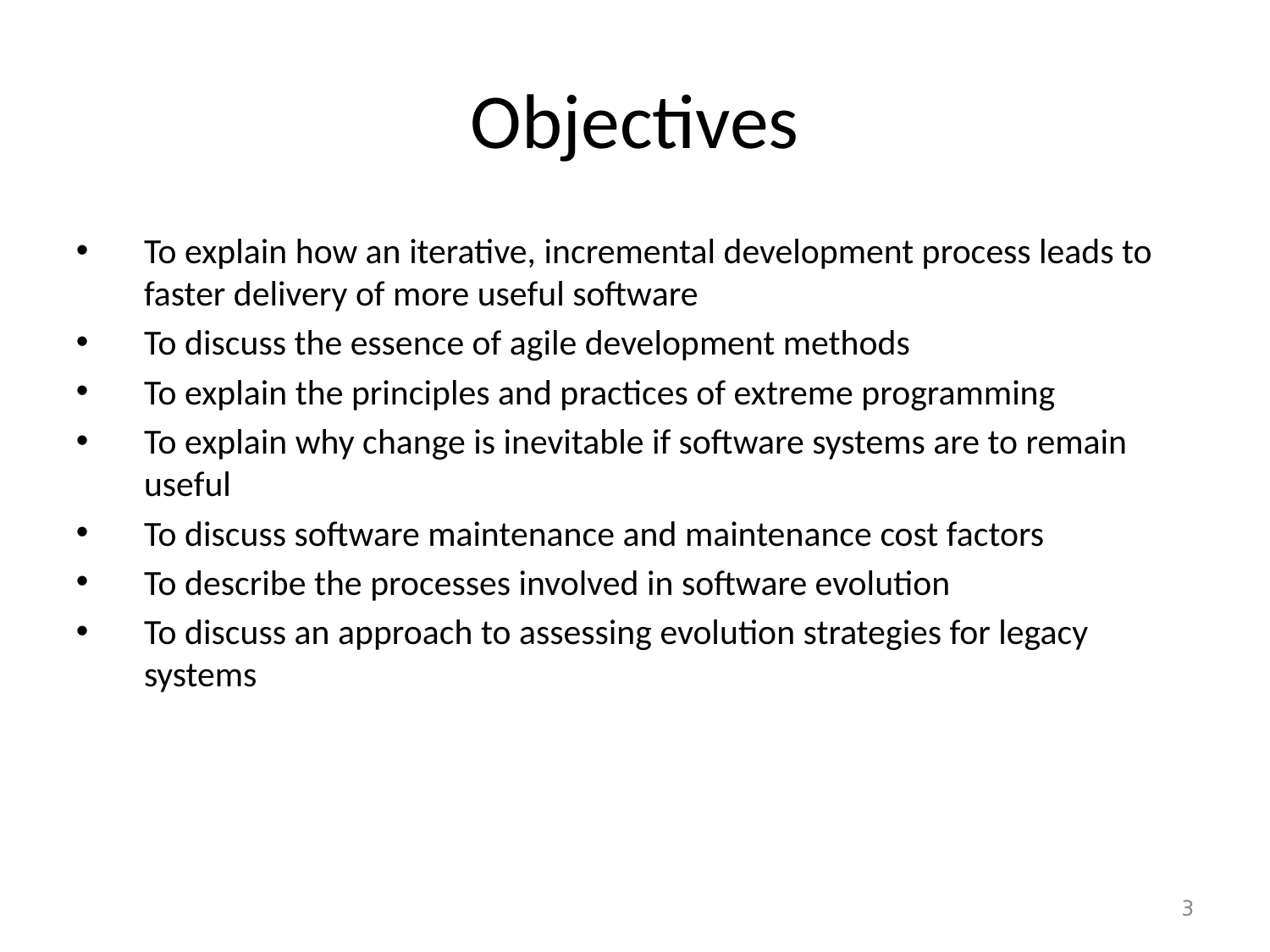

# Objectives
To explain how an iterative, incremental development process leads to faster delivery of more useful software
To discuss the essence of agile development methods
To explain the principles and practices of extreme programming
To explain why change is inevitable if software systems are to remain useful
To discuss software maintenance and maintenance cost factors
To describe the processes involved in software evolution
To discuss an approach to assessing evolution strategies for legacy systems
3